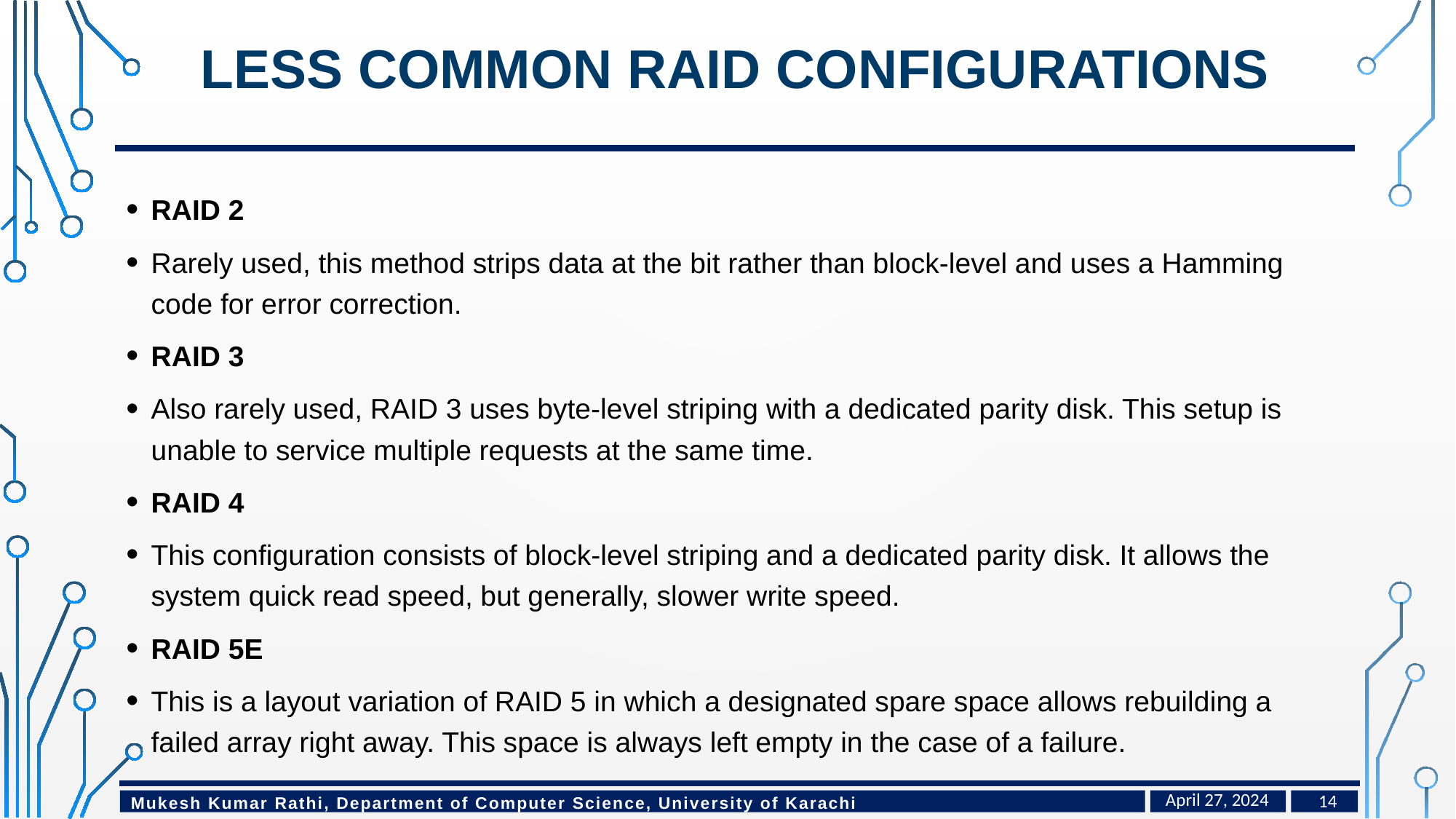

# Less Common RAID Configurations
RAID 2
Rarely used, this method strips data at the bit rather than block-level and uses a Hamming code for error correction.
RAID 3
Also rarely used, RAID 3 uses byte-level striping with a dedicated parity disk. This setup is unable to service multiple requests at the same time.
RAID 4
This configuration consists of block-level striping and a dedicated parity disk. It allows the system quick read speed, but generally, slower write speed.
RAID 5E
This is a layout variation of RAID 5 in which a designated spare space allows rebuilding a failed array right away. This space is always left empty in the case of a failure.

April 27, 2024
14